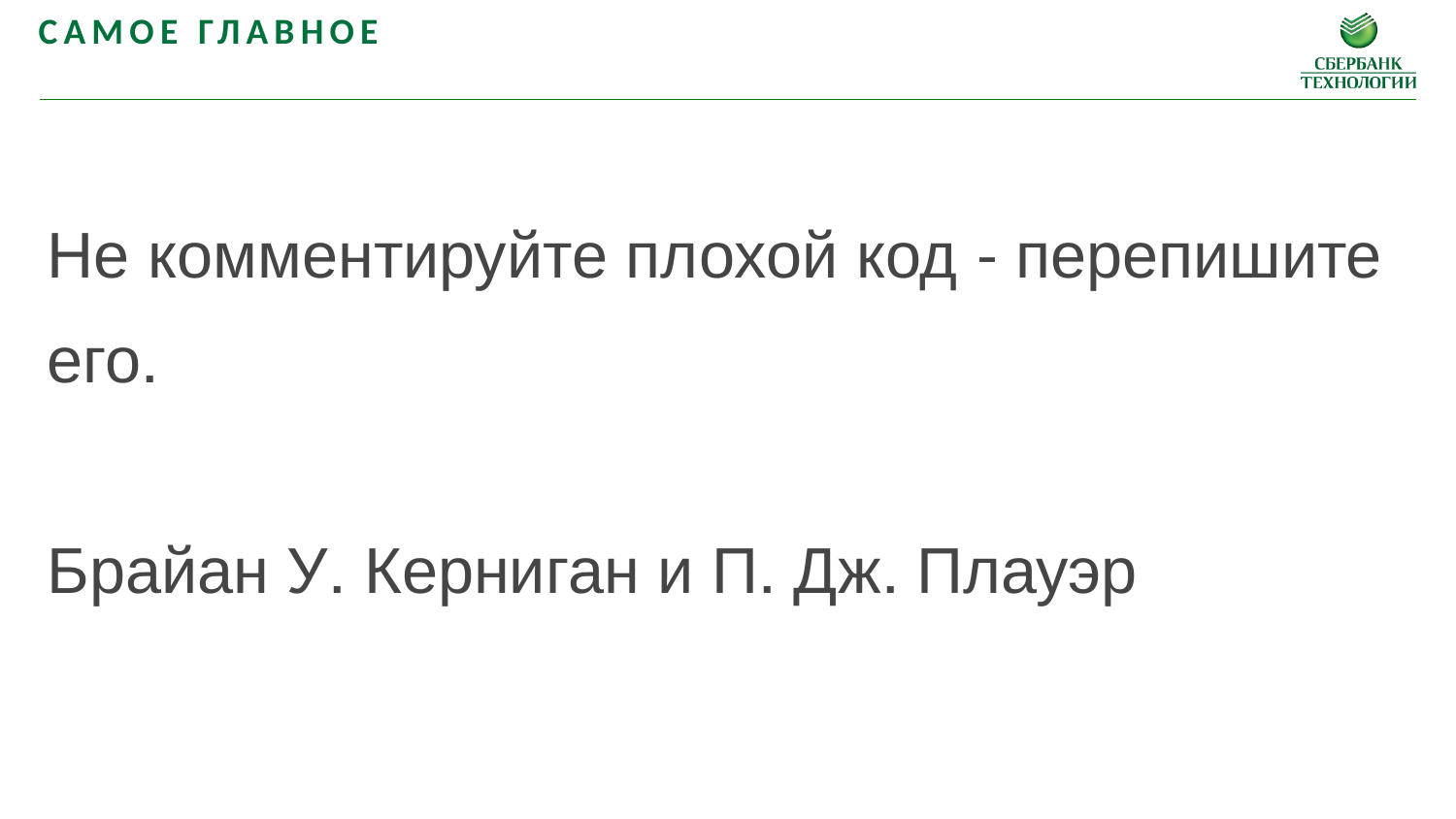

Самое главное
Не комментируйте плохой код - перепишите его.

Брайан У. Керниган и П. Дж. Плауэр